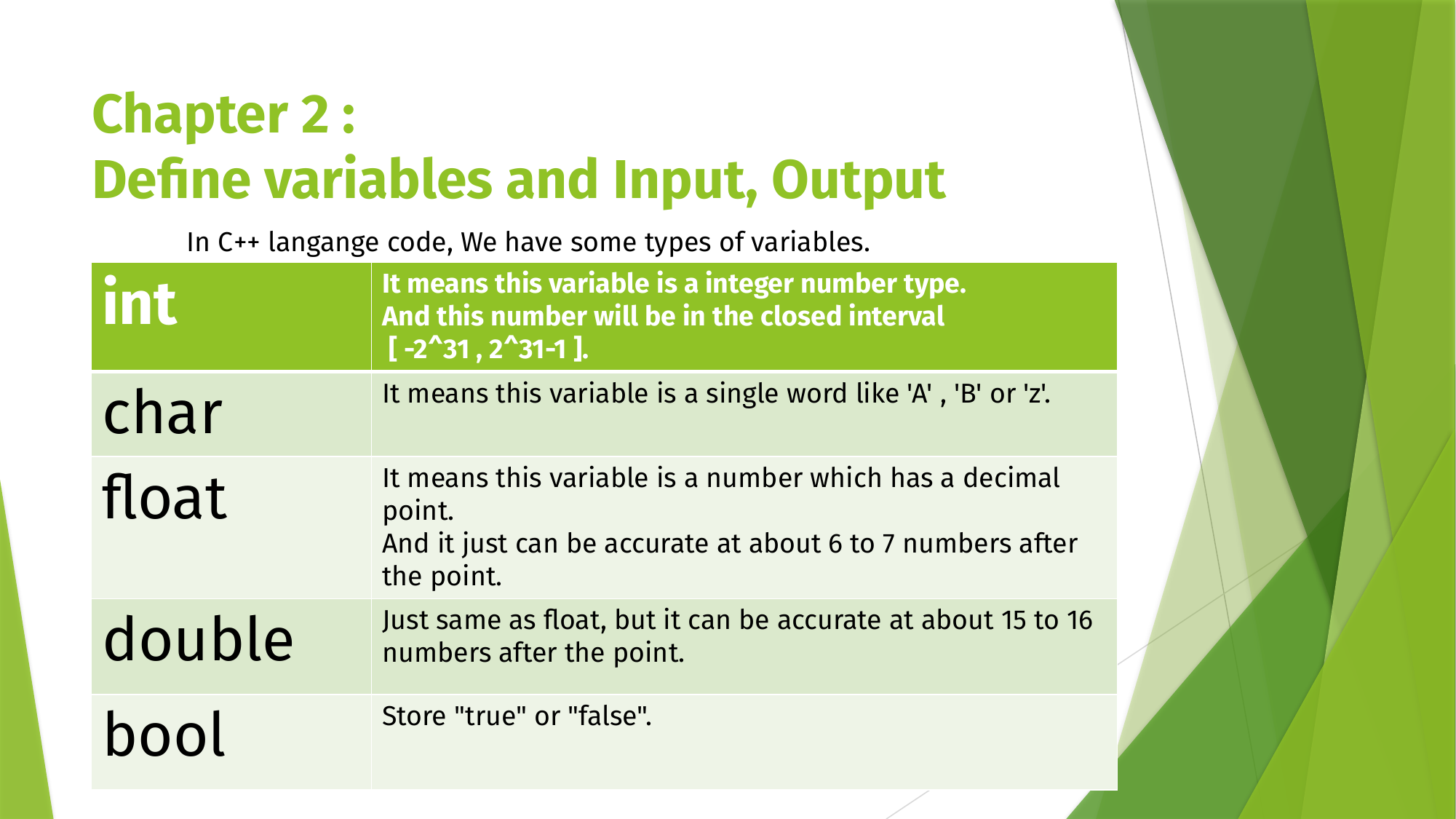

# Chapter 2 : Define variables and Input, Output

In C++ langange code, We have some types of variables.
| int​ | It means this variable is a integer number type.​ And this number will be in the closed interval​  [ -2^31 , 2^31-1 ].​ |
| --- | --- |
| char​ | It means this variable is a single word like 'A' , 'B' or 'z'.​ |
| float​ | It means this variable is a number which has a decimal point.​ And it just can be accurate at about 6 to 7 numbers after the​ point.​ |
| double​ | Just same as float, but it can be accurate at about 15 to 16 ​numbers after the point.​ |
| bool | Store "true" or "false". |